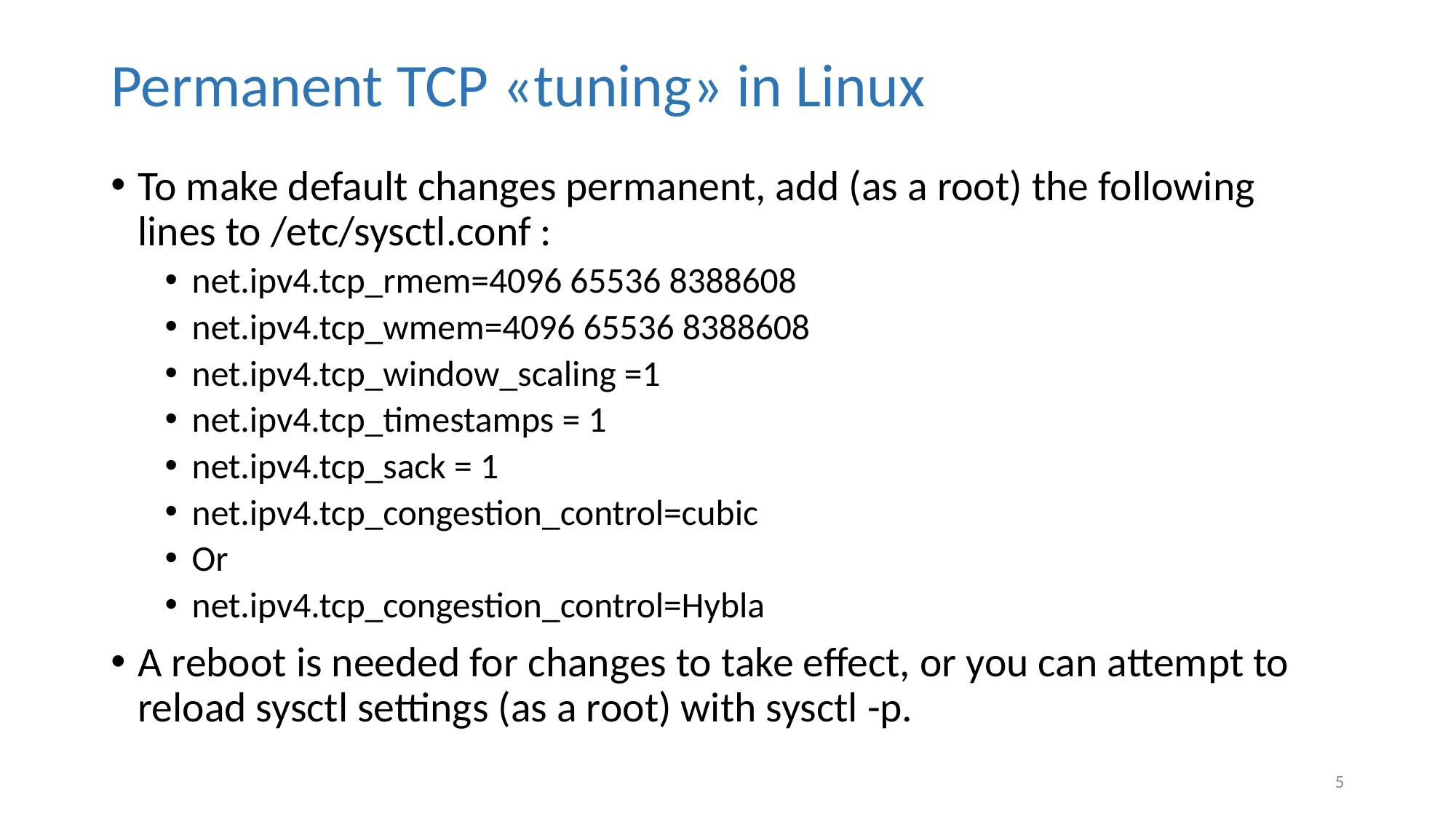

# Permanent TCP «tuning» in Linux
To make default changes permanent, add (as a root) the following lines to /etc/sysctl.conf :
net.ipv4.tcp_rmem=4096 65536 8388608
net.ipv4.tcp_wmem=4096 65536 8388608
net.ipv4.tcp_window_scaling =1
net.ipv4.tcp_timestamps = 1
net.ipv4.tcp_sack = 1
net.ipv4.tcp_congestion_control=cubic
Or
net.ipv4.tcp_congestion_control=Hybla
A reboot is needed for changes to take effect, or you can attempt to reload sysctl settings (as a root) with sysctl -p.

5